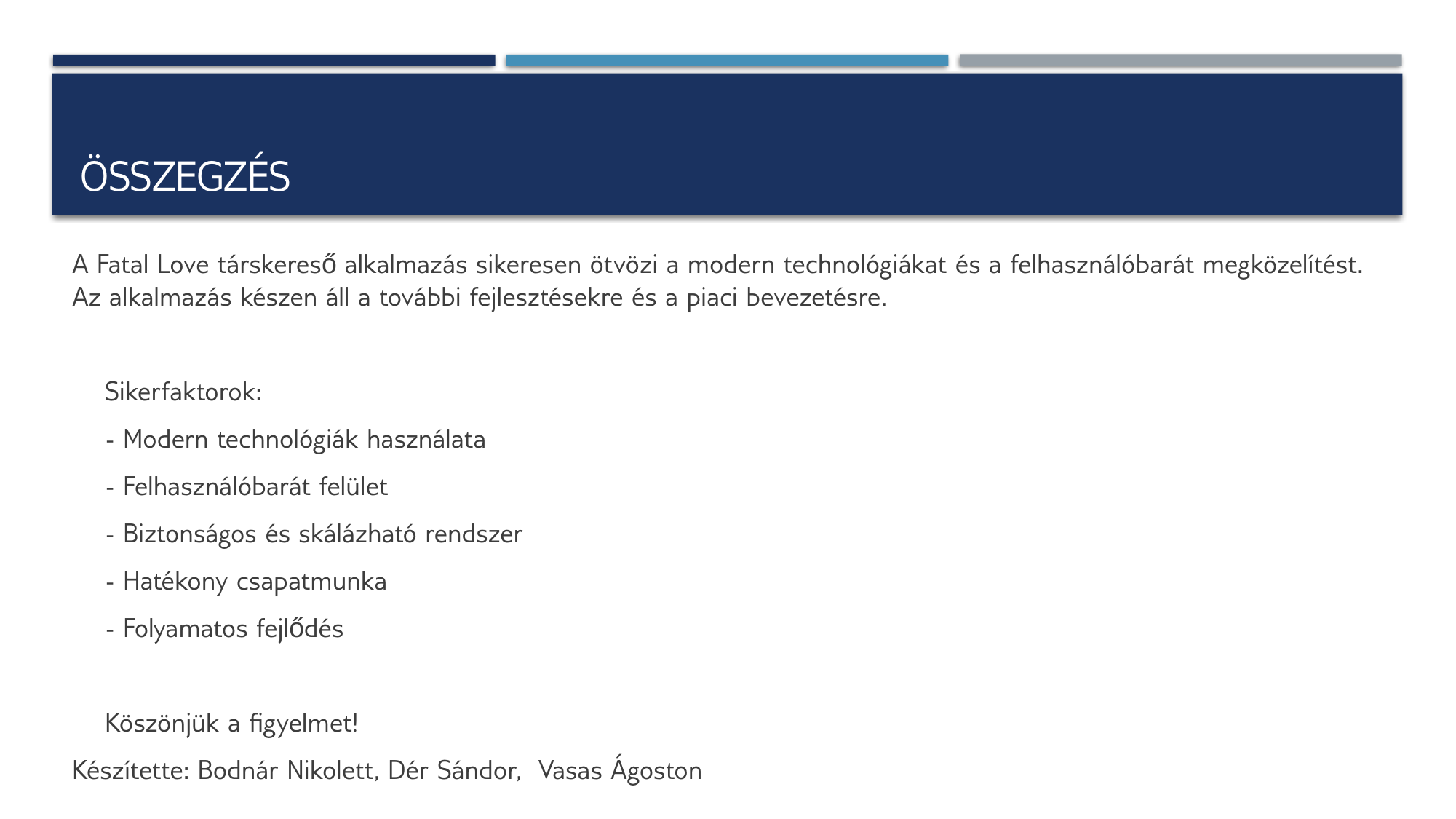

# ÖSSZEGZÉS
A Fatal Love társkereső alkalmazás sikeresen ötvözi a modern technológiákat és a felhasználóbarát megközelítést. Az alkalmazás készen áll a további fejlesztésekre és a piaci bevezetésre.

    Sikerfaktorok:
    - Modern technológiák használata
    - Felhasználóbarát felület
    - Biztonságos és skálázható rendszer
    - Hatékony csapatmunka
    - Folyamatos fejlődés

    Köszönjük a figyelmet!
Készítette: Bodnár Nikolett, Dér Sándor,  Vasas Ágoston